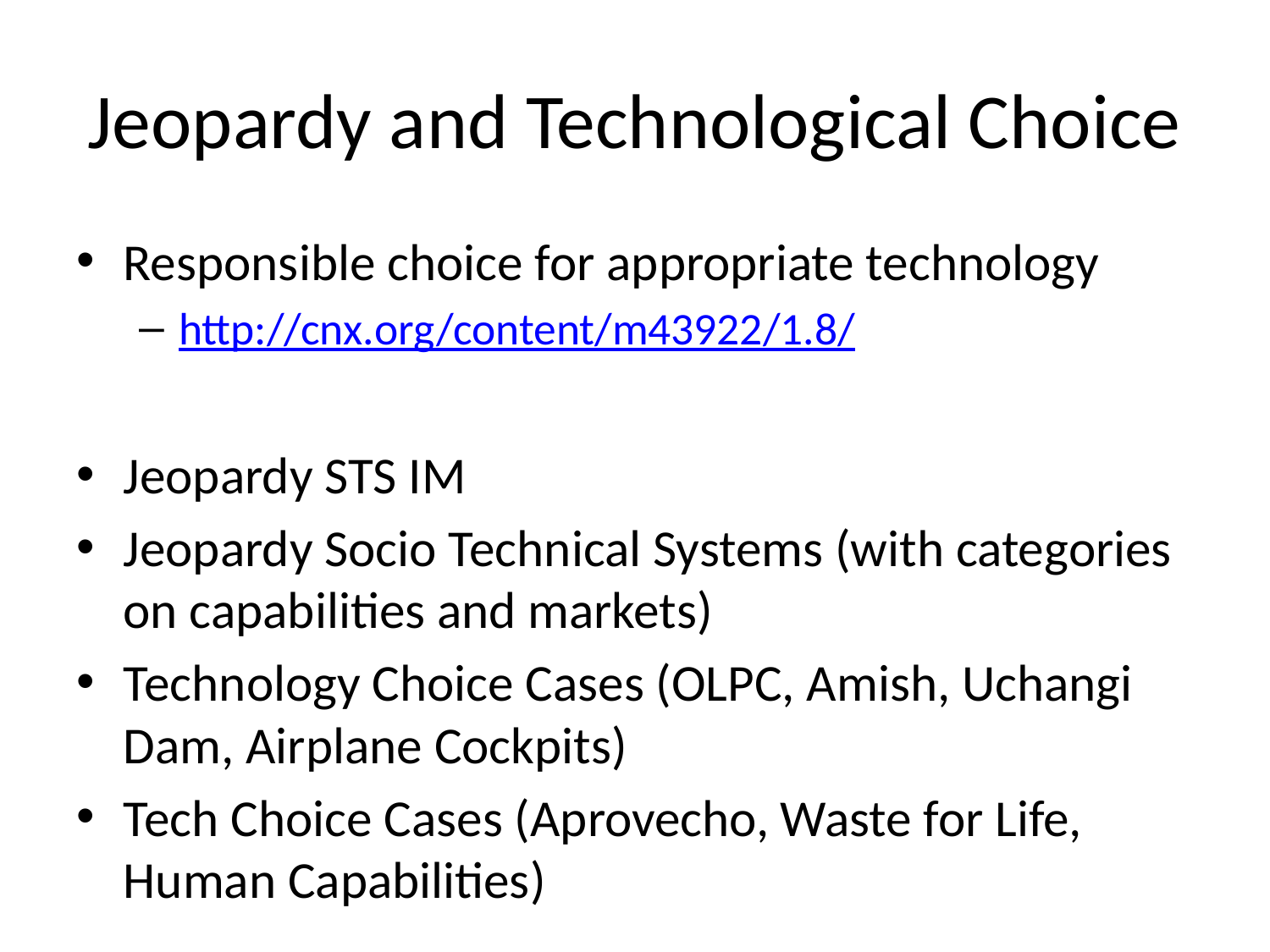

# Jeopardy and Technological Choice
Responsible choice for appropriate technology
http://cnx.org/content/m43922/1.8/

Jeopardy STS IM
Jeopardy Socio Technical Systems (with categories on capabilities and markets)
Technology Choice Cases (OLPC, Amish, Uchangi Dam, Airplane Cockpits)
Tech Choice Cases (Aprovecho, Waste for Life, Human Capabilities)